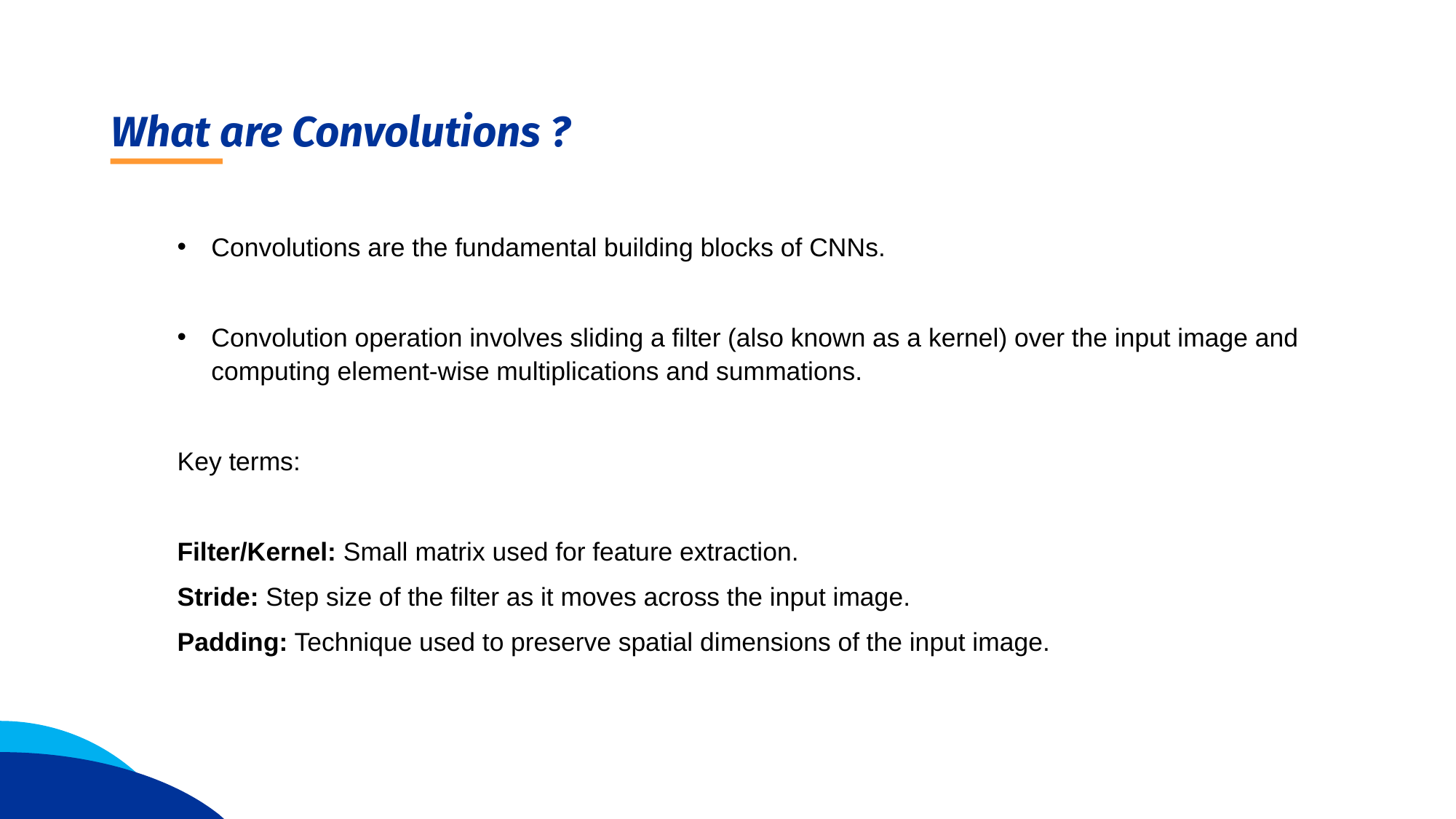

What are Convolutions ?

Convolutions are the fundamental building blocks of CNNs.

Convolution operation involves sliding a filter (also known as a kernel) over the input image and computing element-wise multiplications and summations.

Key terms:

Filter/Kernel: Small matrix used for feature extraction.
Stride: Step size of the filter as it moves across the input image.
Padding: Technique used to preserve spatial dimensions of the input image.